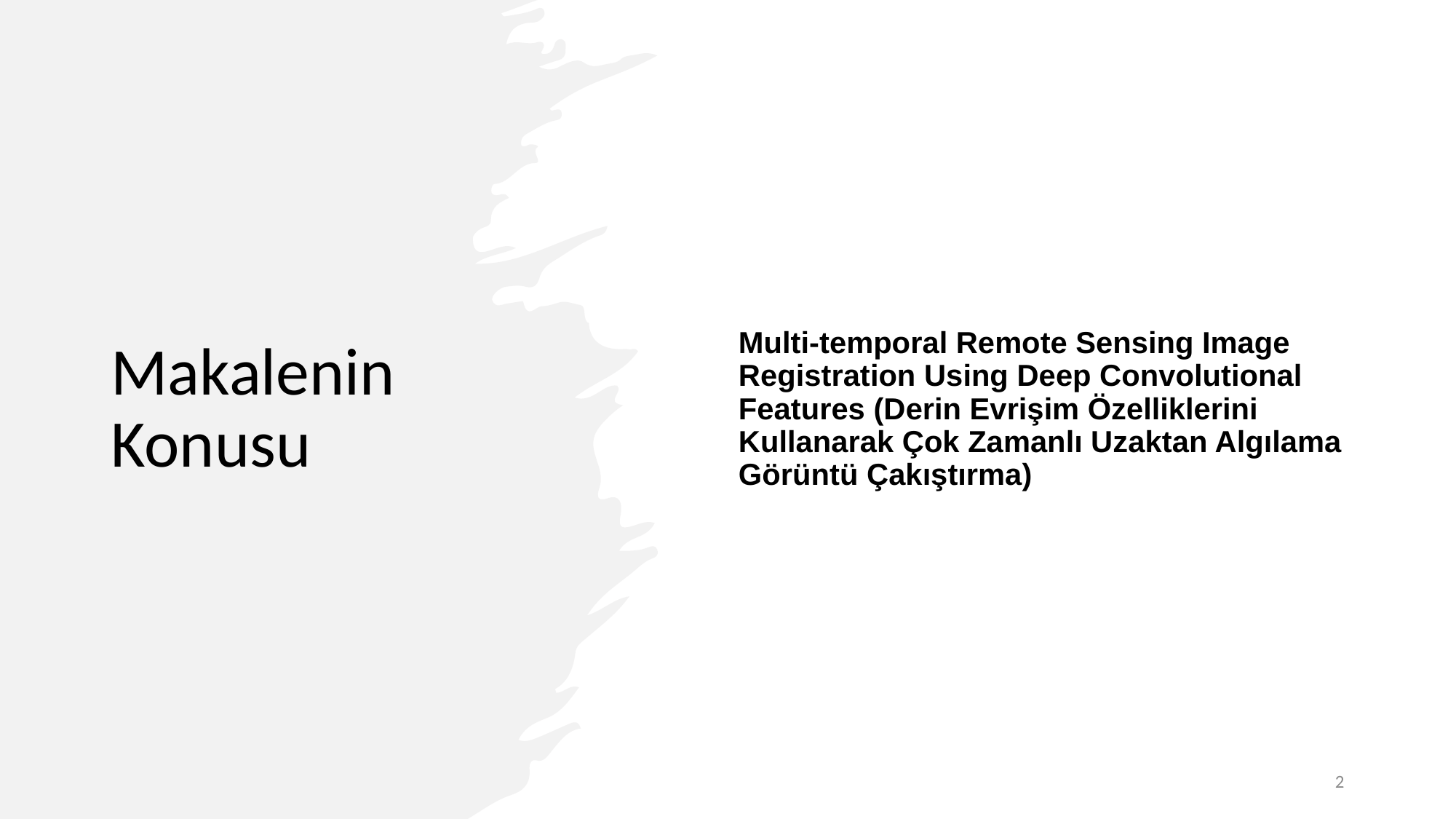

# Makalenin Konusu
Multi-temporal Remote Sensing Image Registration Using Deep Convolutional Features (Derin Evrişim Özelliklerini Kullanarak Çok Zamanlı Uzaktan Algılama Görüntü Çakıştırma)
2